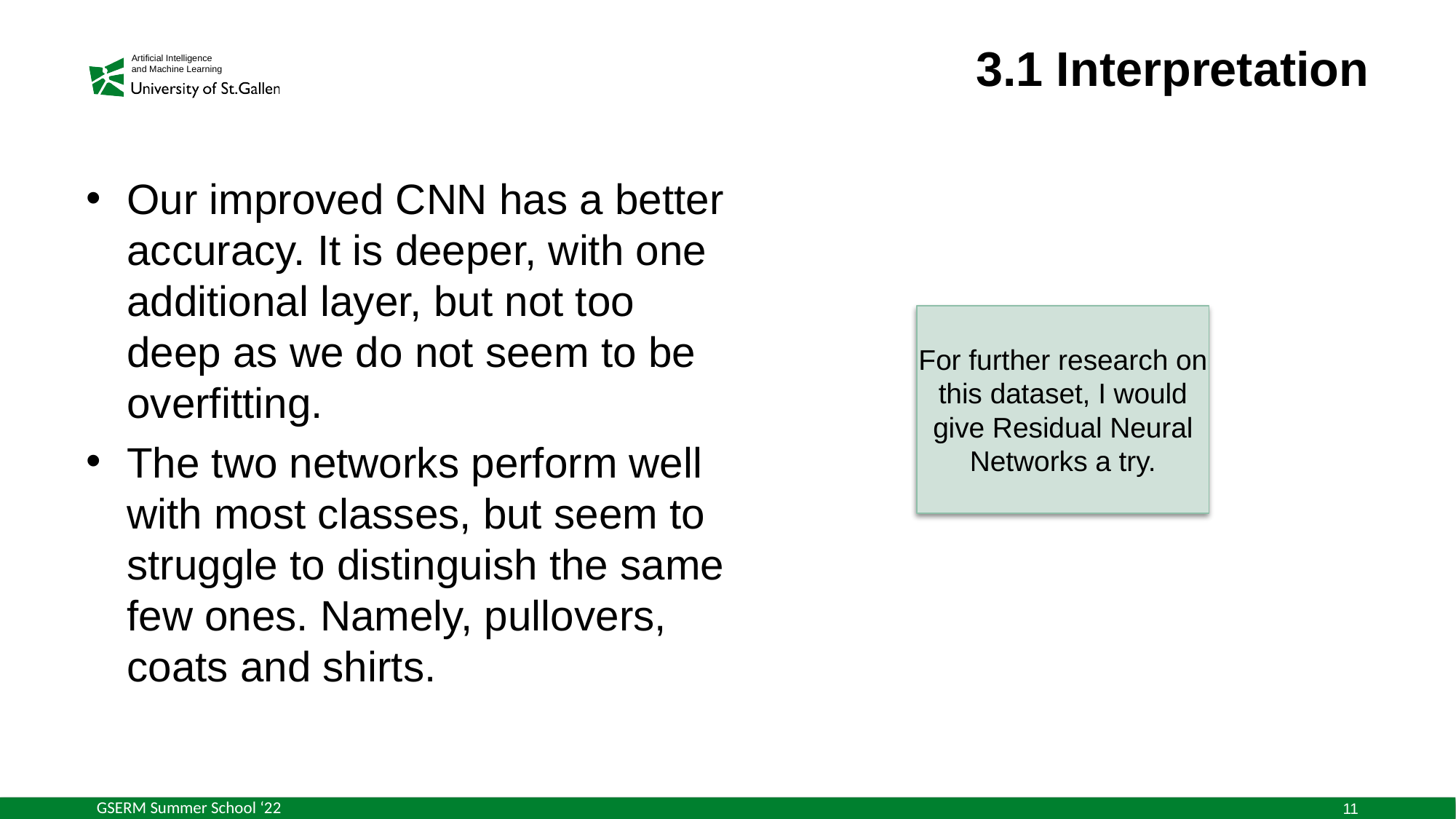

# 3.1 Interpretation
Our improved CNN has a better accuracy. It is deeper, with one additional layer, but not too deep as we do not seem to be overfitting.
The two networks perform well with most classes, but seem to struggle to distinguish the same few ones. Namely, pullovers, coats and shirts.
For further research on this dataset, I would give Residual Neural Networks a try.
GSERM Summer School ‘22
11